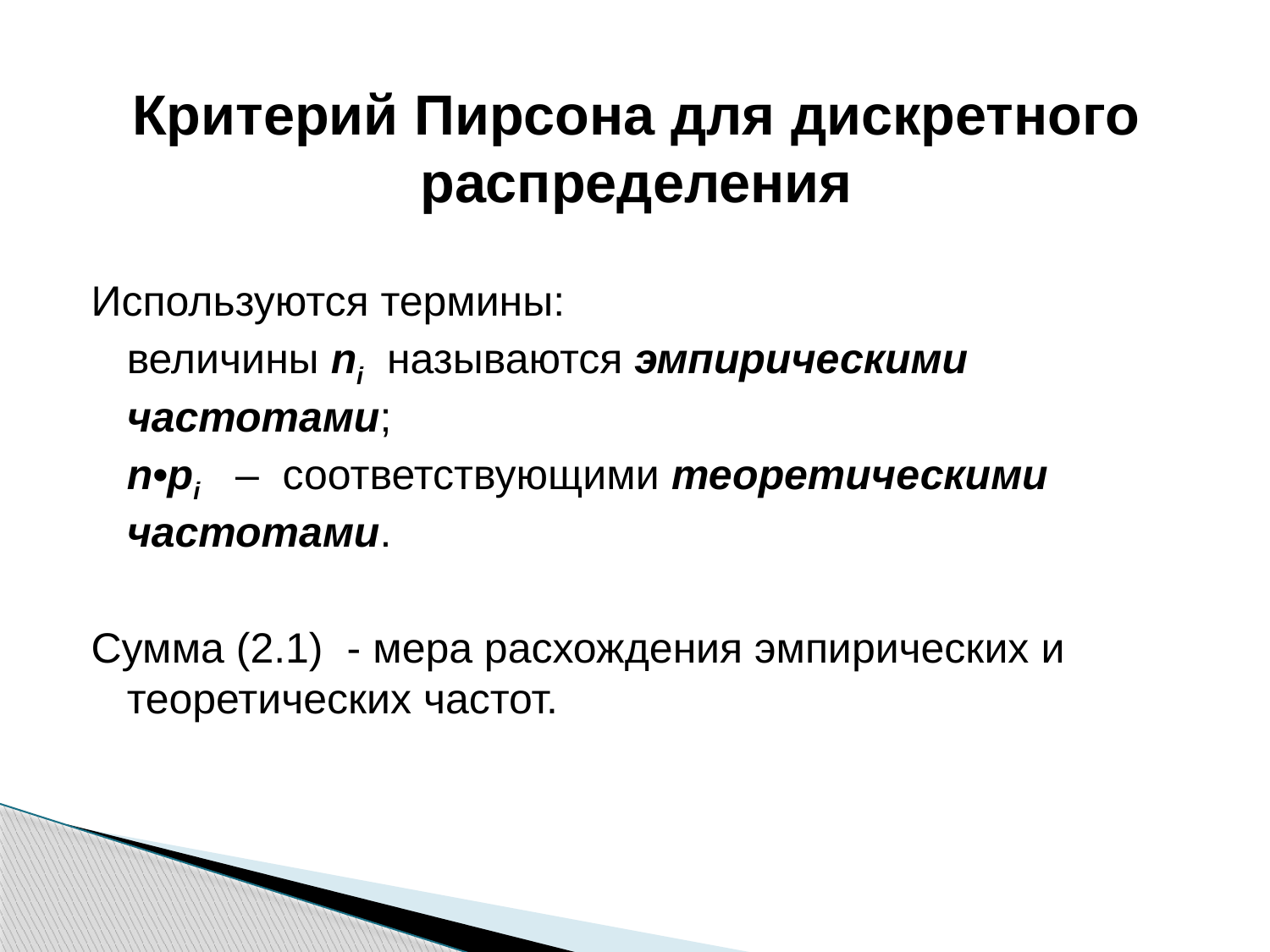

# Критерий Пирсона для дискретного распределения
Используются термины:
	величины ni  называются эмпирическими частотами;
	n•pi   –  соответствующими теоретическими частотами.

Сумма (2.1)  - мера расхождения эмпирических и теоретических частот.